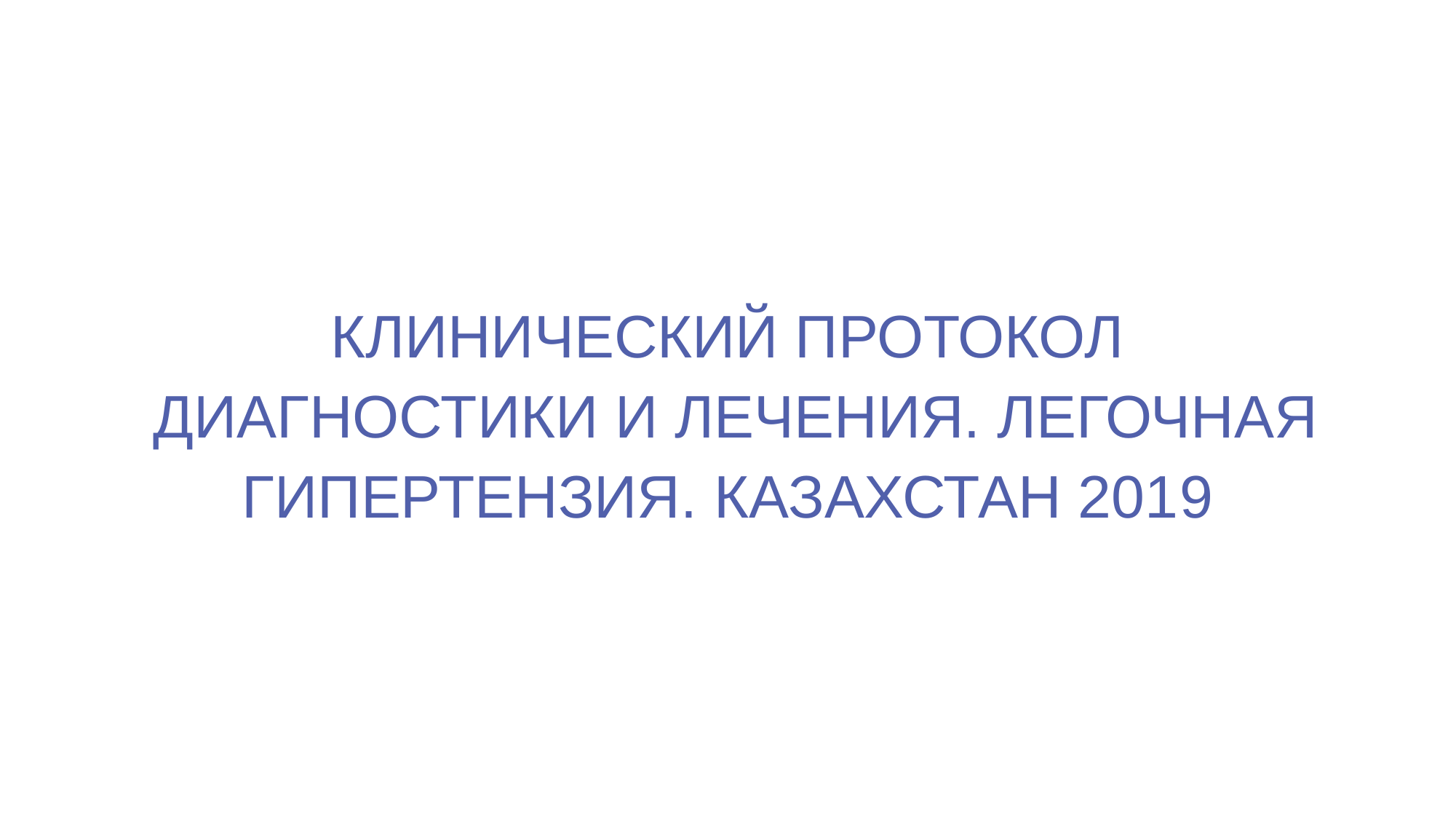

# Клинический протокол диагностики и лечения. Легочная гипертензия. Казахстан 2019